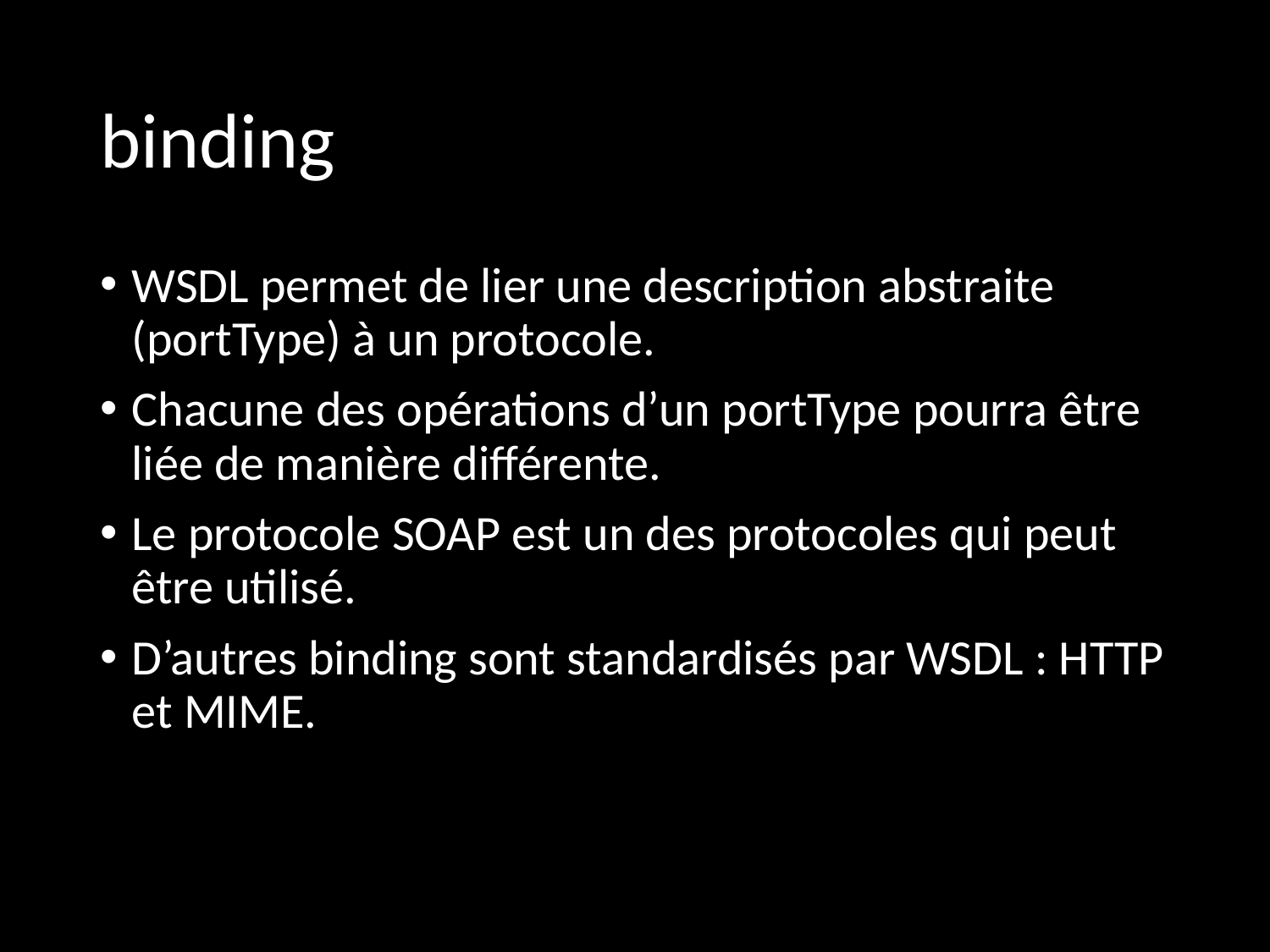

# binding
WSDL permet de lier une description abstraite (portType) à un protocole.
Chacune des opérations d’un portType pourra être liée de manière différente.
Le protocole SOAP est un des protocoles qui peut être utilisé.
D’autres binding sont standardisés par WSDL : HTTP et MIME.